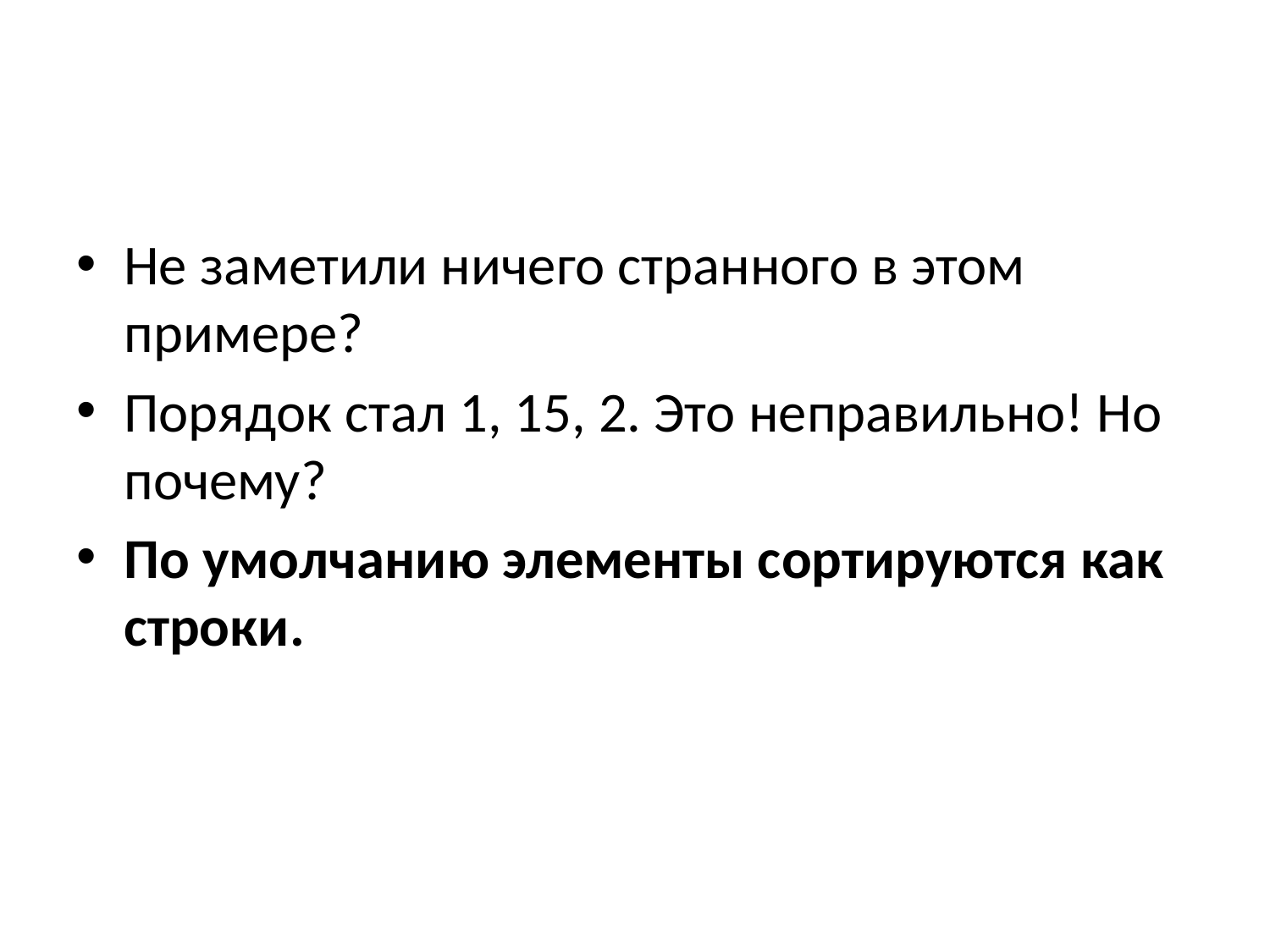

Не заметили ничего странного в этом примере?
Порядок стал 1, 15, 2. Это неправильно! Но почему?
По умолчанию элементы сортируются как строки.